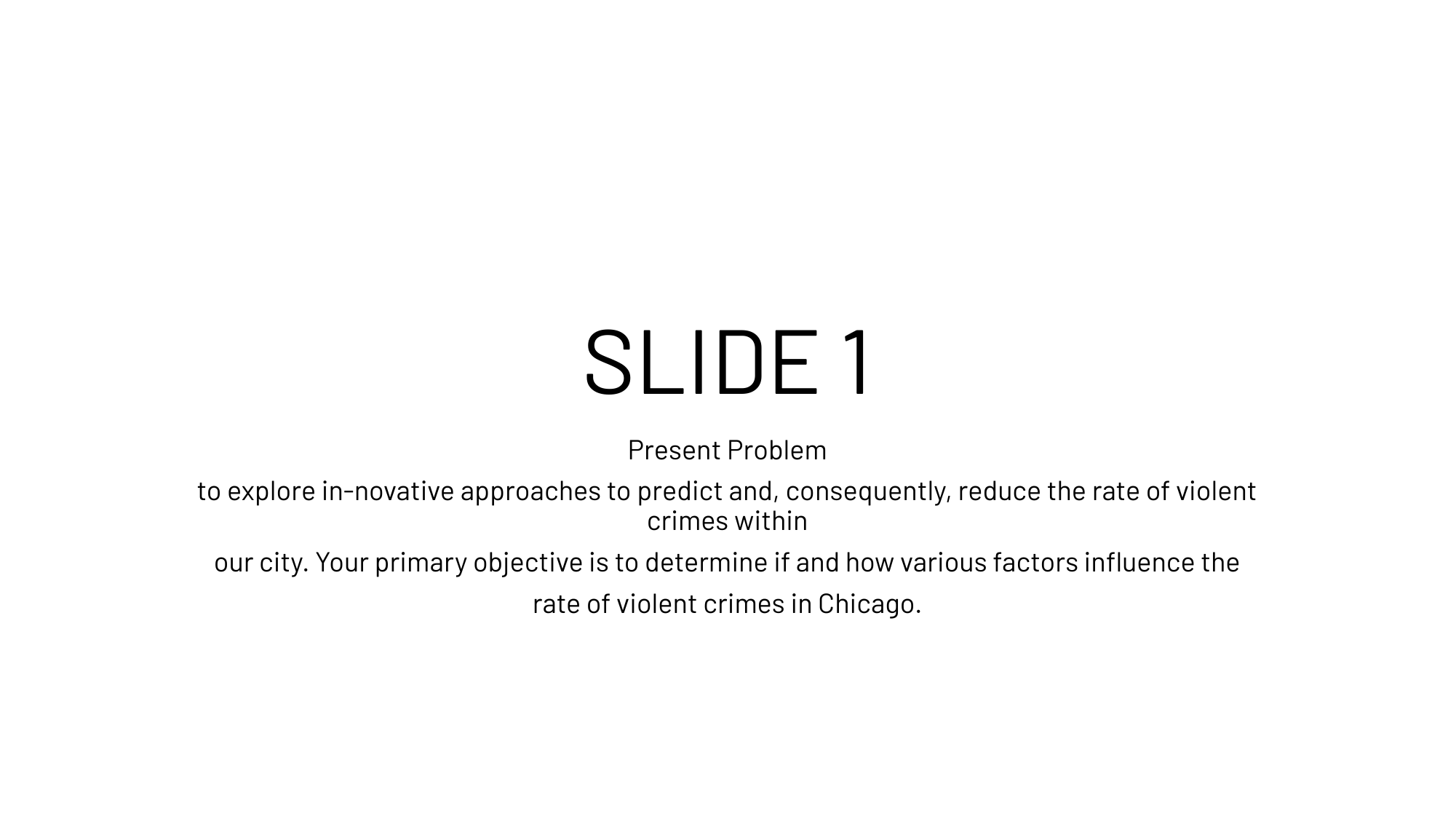

# SLIDE 1
Present Problem
to explore in-novative approaches to predict and, consequently, reduce the rate of violent crimes within
our city. Your primary objective is to determine if and how various factors influence the
rate of violent crimes in Chicago.